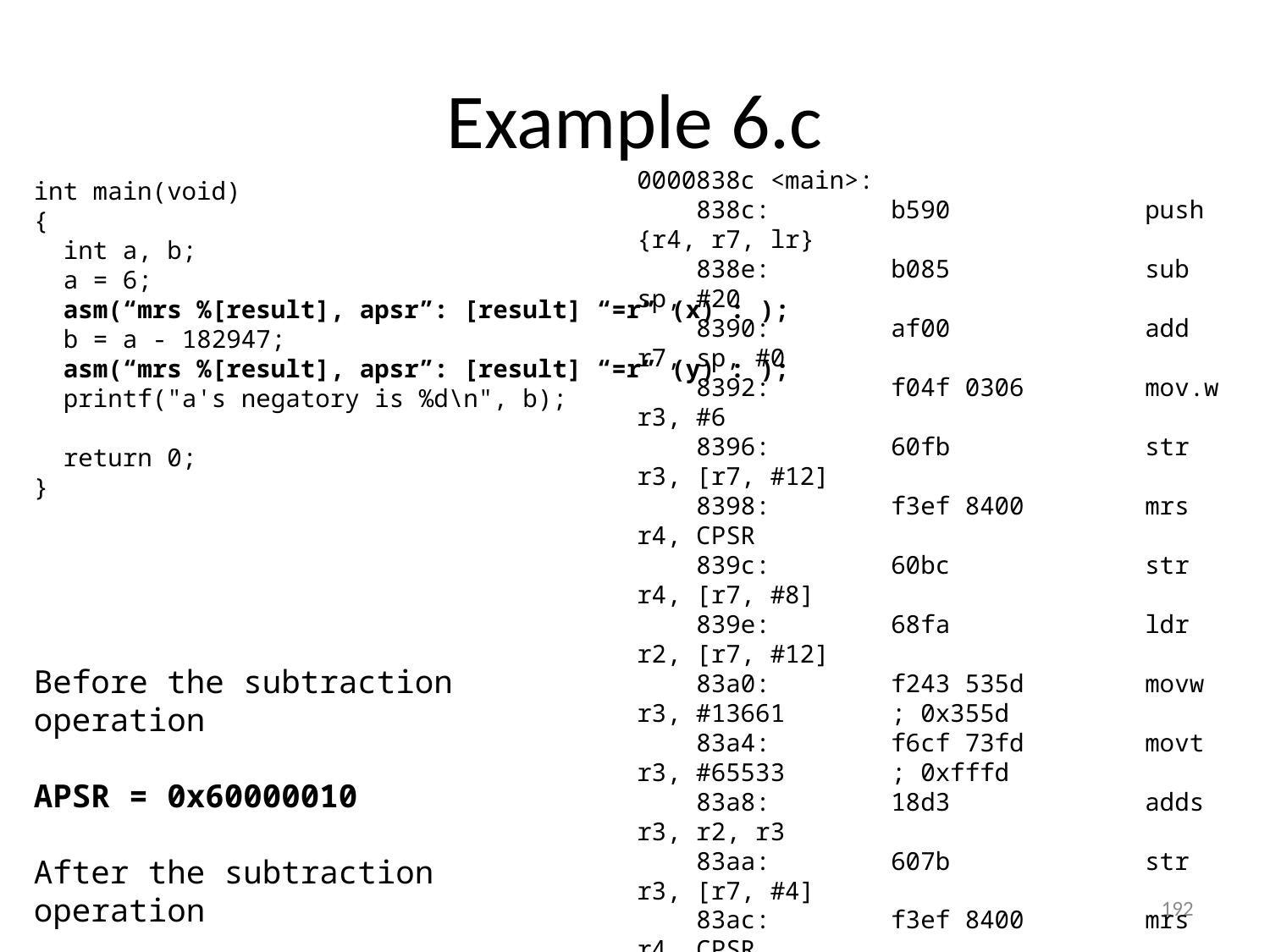

# Example 6.c
0000838c <main>:
    838c:	b590      	push	{r4, r7, lr}
    838e:	b085      	sub	sp, #20
    8390:	af00      	add	r7, sp, #0
    8392:	f04f 0306 	mov.w	r3, #6
    8396:	60fb      	str	r3, [r7, #12]
    8398:	f3ef 8400 	mrs	r4, CPSR
    839c:	60bc      	str	r4, [r7, #8]
    839e:	68fa      	ldr	r2, [r7, #12]
    83a0:	f243 535d 	movw	r3, #13661	; 0x355d
    83a4:	f6cf 73fd 	movt	r3, #65533	; 0xfffd
    83a8:	18d3      	adds	r3, r2, r3
    83aa:	607b      	str	r3, [r7, #4]
    83ac:	f3ef 8400 	mrs	r4, CPSR
    83b0:	603c      	str	r4, [r7, #0]
    83b2:	f248 4344 	movw	r3, #33860	; 0x8444
    83b6:	f2c0 0300 	movt	r3, #0
    83ba:	4618      	mov	r0, r3
    83bc:	6879      	ldr	r1, [r7, #4]
    ...
int main(void)
{
  int a, b;
  a = 6;
  asm(“mrs %[result], apsr”: [result] “=r” (x) : );
  b = a - 182947;
  asm(“mrs %[result], apsr”: [result] “=r” (y) : );
  printf("a's negatory is %d\n", b);

  return 0;
}
Before the subtraction operation

APSR = 0x60000010

After the subtraction operation

APSR = 0x80000010
192